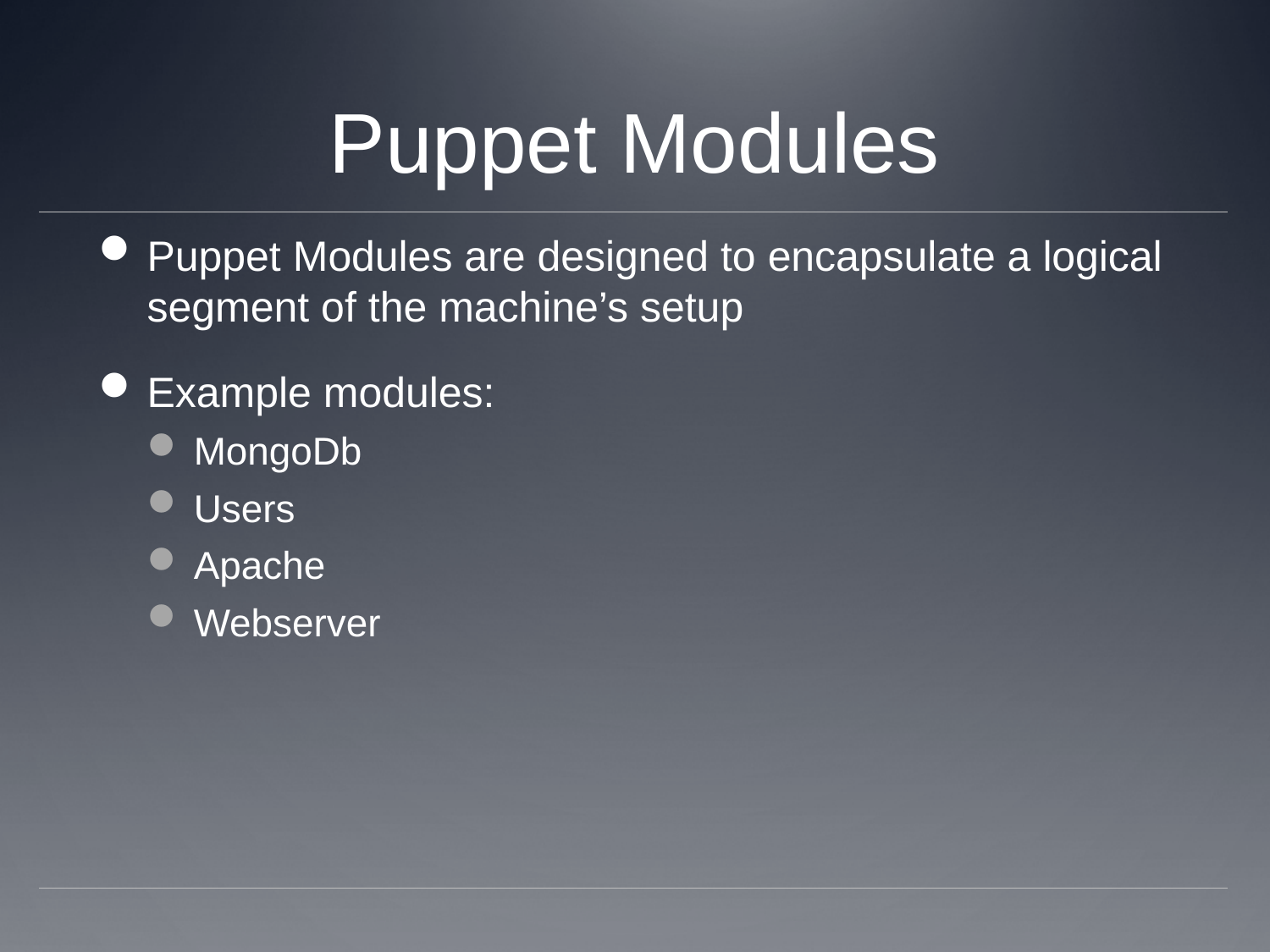

# Puppet Modules
Puppet Modules are designed to encapsulate a logical segment of the machine’s setup
Example modules:
MongoDb
Users
Apache
Webserver